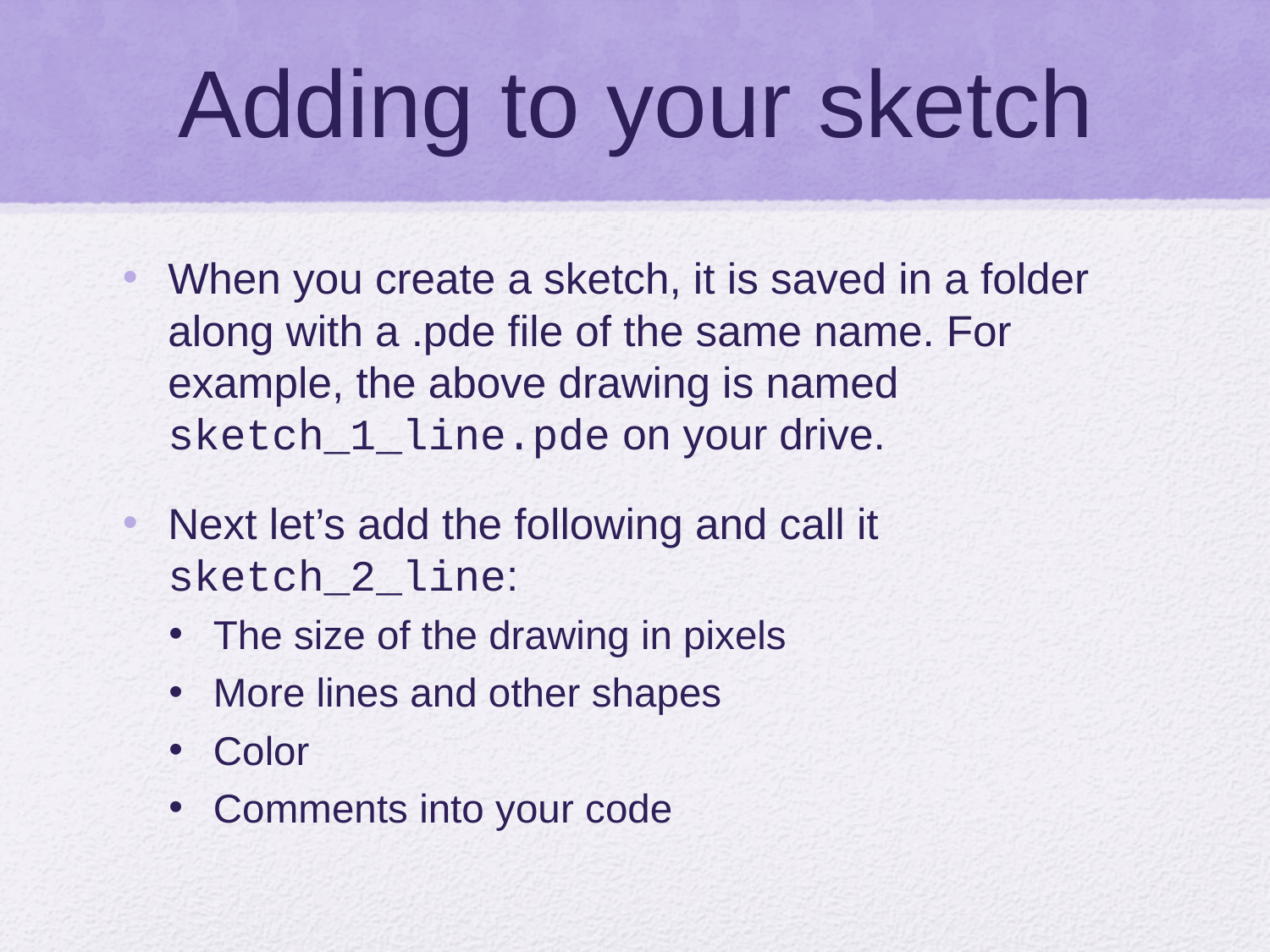

# Adding to your sketch
When you create a sketch, it is saved in a folder along with a .pde file of the same name. For example, the above drawing is named sketch_1_line.pde on your drive.
Next let’s add the following and call it sketch_2_line:
The size of the drawing in pixels
More lines and other shapes
Color
Comments into your code